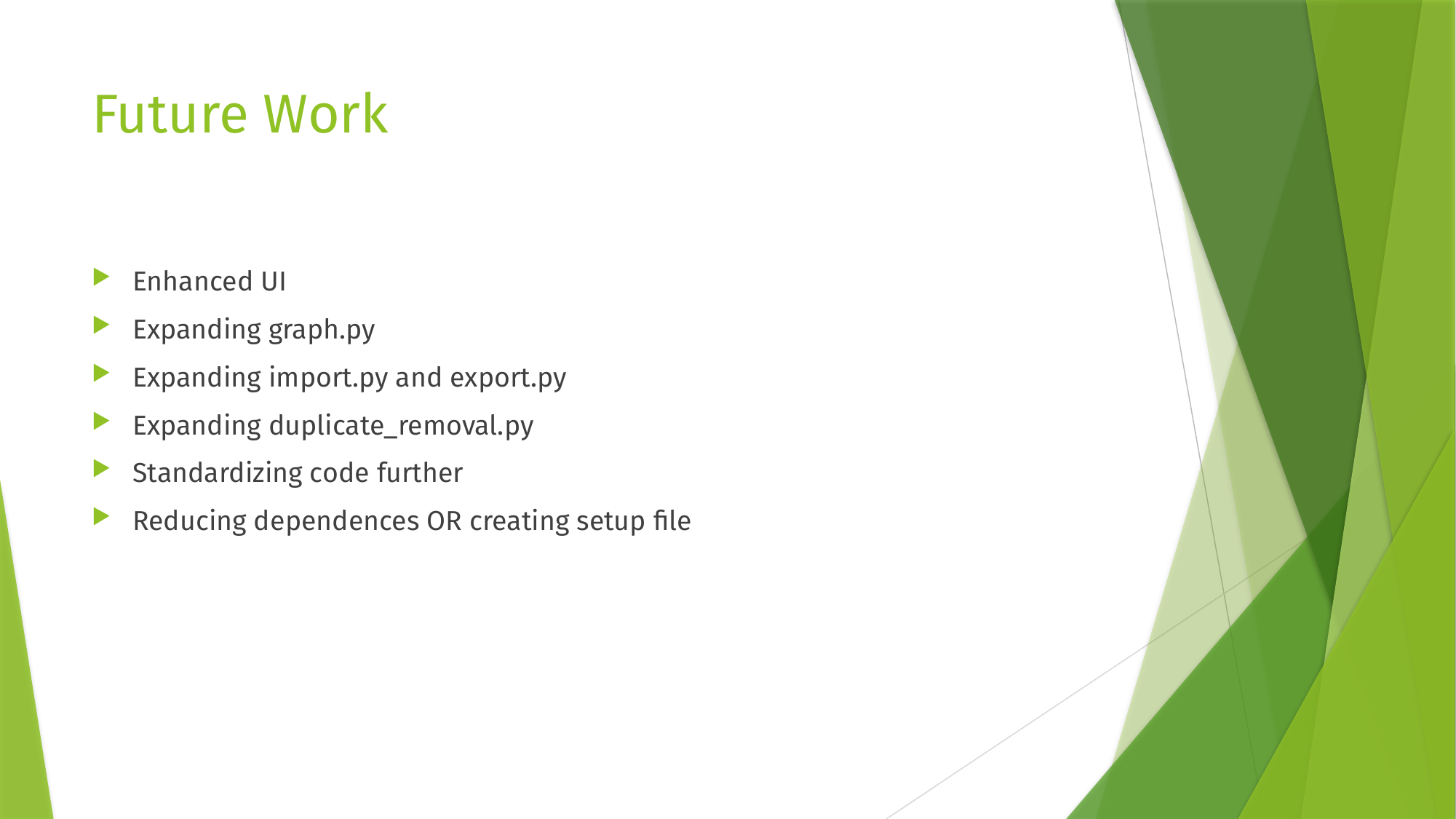

# Future Work
Enhanced UI
Expanding graph.py
Expanding import.py and export.py
Expanding duplicate_removal.py
Standardizing code further
Reducing dependences OR creating setup file